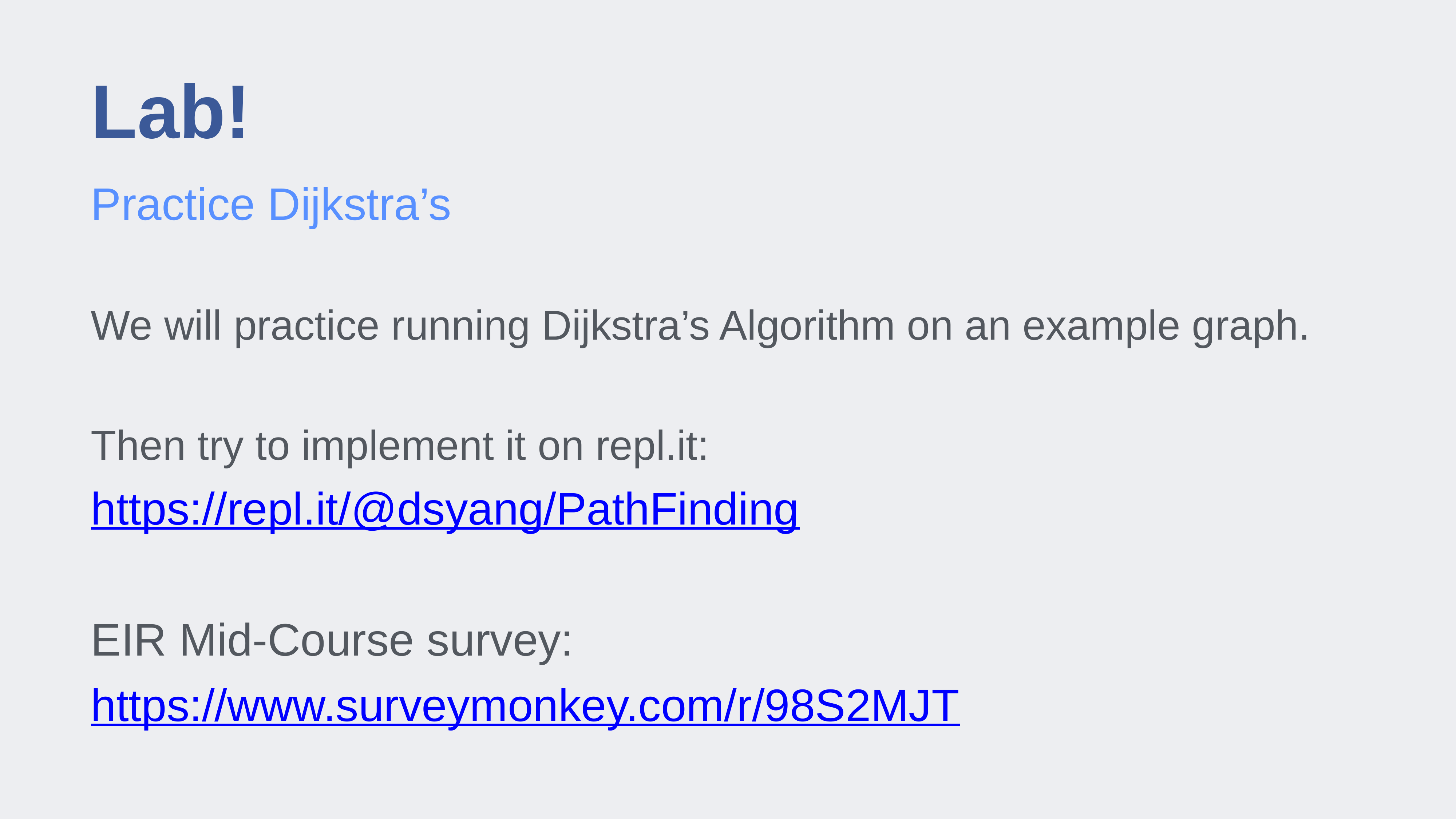

# Lab!
Practice Dijkstra’s
We will practice running Dijkstra’s Algorithm on an example graph.

Then try to implement it on repl.it:
https://repl.it/@dsyang/PathFinding

EIR Mid-Course survey: https://www.surveymonkey.com/r/98S2MJT